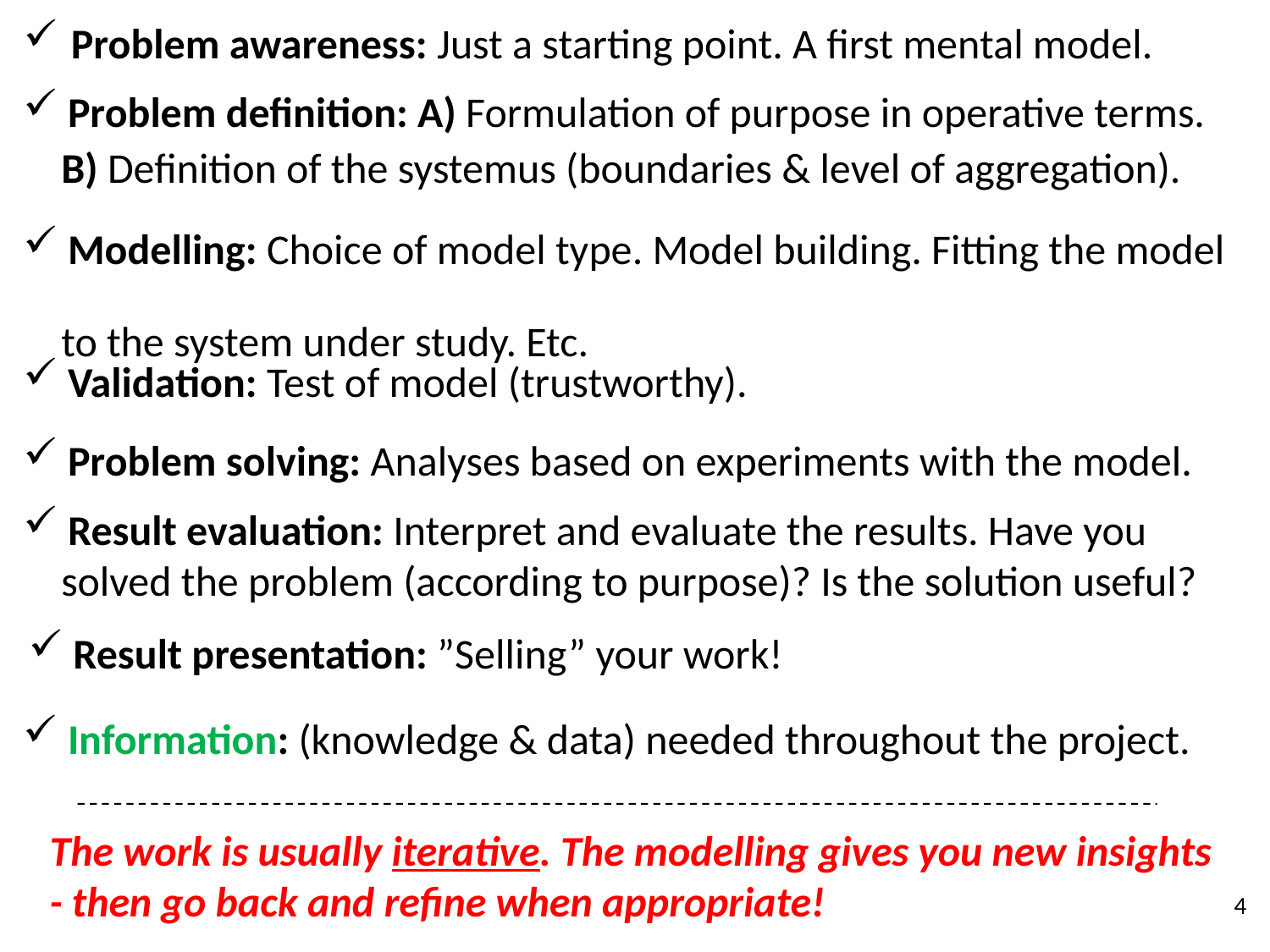

Problem awareness: Just a starting point. A first mental model.
 Problem definition: A) Formulation of purpose in operative terms.
    B) Definition of the systemus (boundaries & level of aggregation).
 Modelling: Choice of model type. Model building. Fitting the model
    to the system under study. Etc.
 Validation: Test of model (trustworthy).
 Problem solving: Analyses based on experiments with the model.
 Result evaluation: Interpret and evaluate the results. Have you
    solved the problem (according to purpose)? Is the solution useful?
 Result presentation: ”Selling” your work!
 Information: (knowledge & data) needed throughout the project.

The work is usually iterative. The modelling gives you new insights - then go back and refine when appropriate!
4